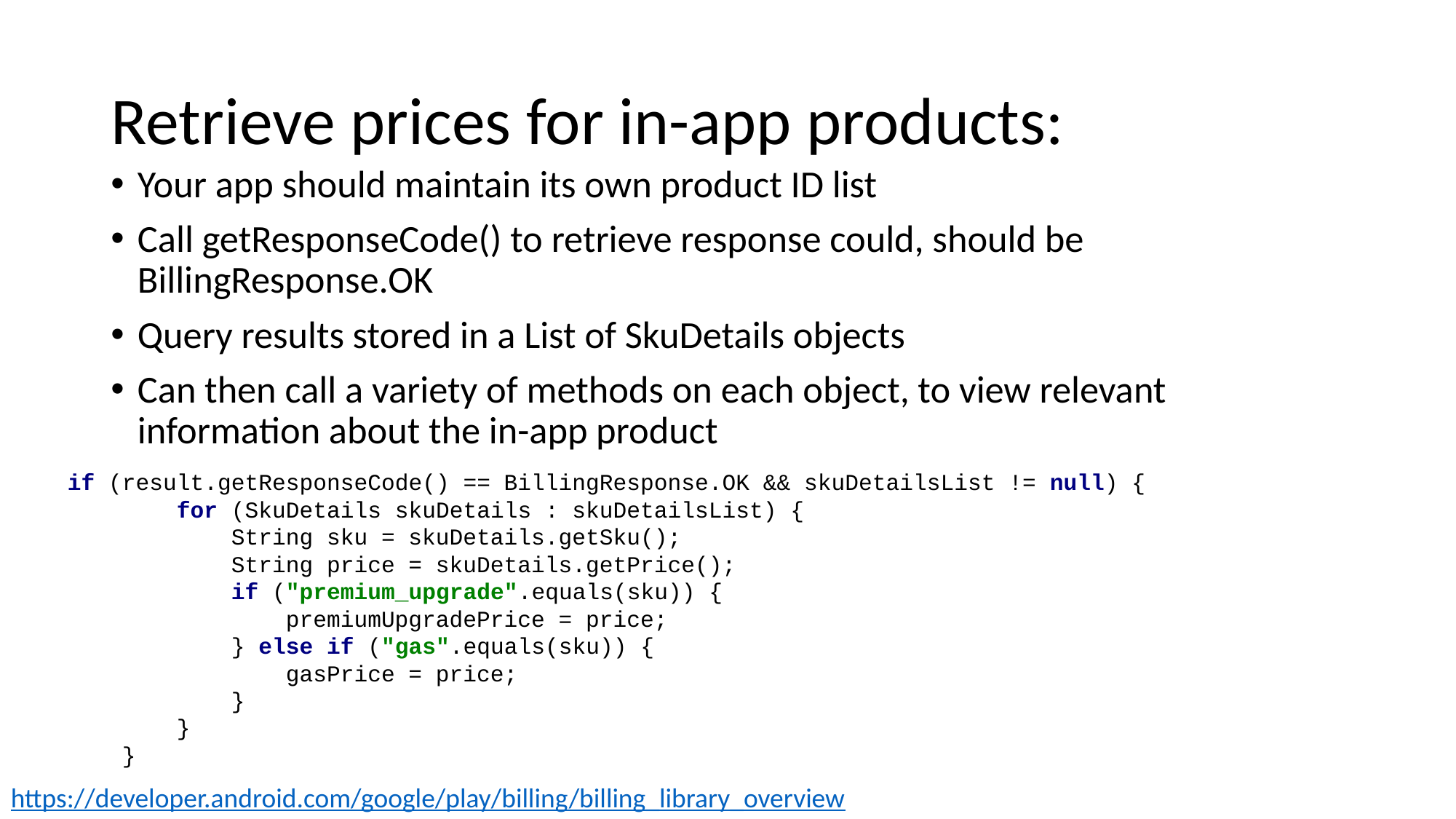

# Retrieve prices for in-app products:
Your app should maintain its own product ID list
Call getResponseCode() to retrieve response could, should be BillingResponse.OK
Query results stored in a List of SkuDetails objects
Can then call a variety of methods on each object, to view relevant information about the in-app product
if (result.getResponseCode() == BillingResponse.OK && skuDetailsList != null) {
        for (SkuDetails skuDetails : skuDetailsList) {
            String sku = skuDetails.getSku();
            String price = skuDetails.getPrice();
            if ("premium_upgrade".equals(sku)) {
                premiumUpgradePrice = price;
            } else if ("gas".equals(sku)) {
                gasPrice = price;
            }
        }
    }
https://developer.android.com/google/play/billing/billing_library_overview